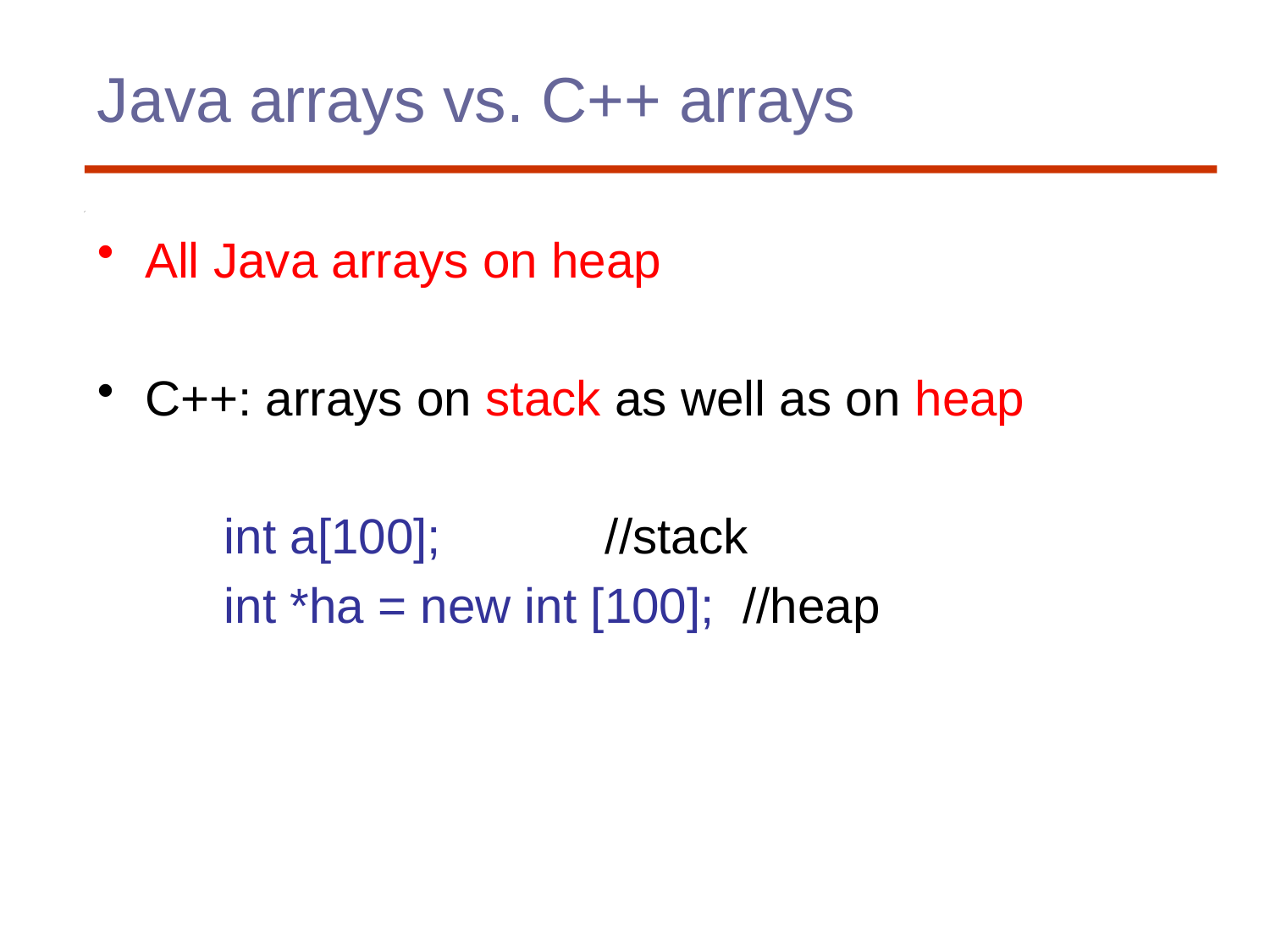

# Java arrays vs. C++ arrays
All Java arrays on heap

C++: arrays on stack as well as on heap

	int a[100];		//stack
	int *ha = new int [100];  //heap